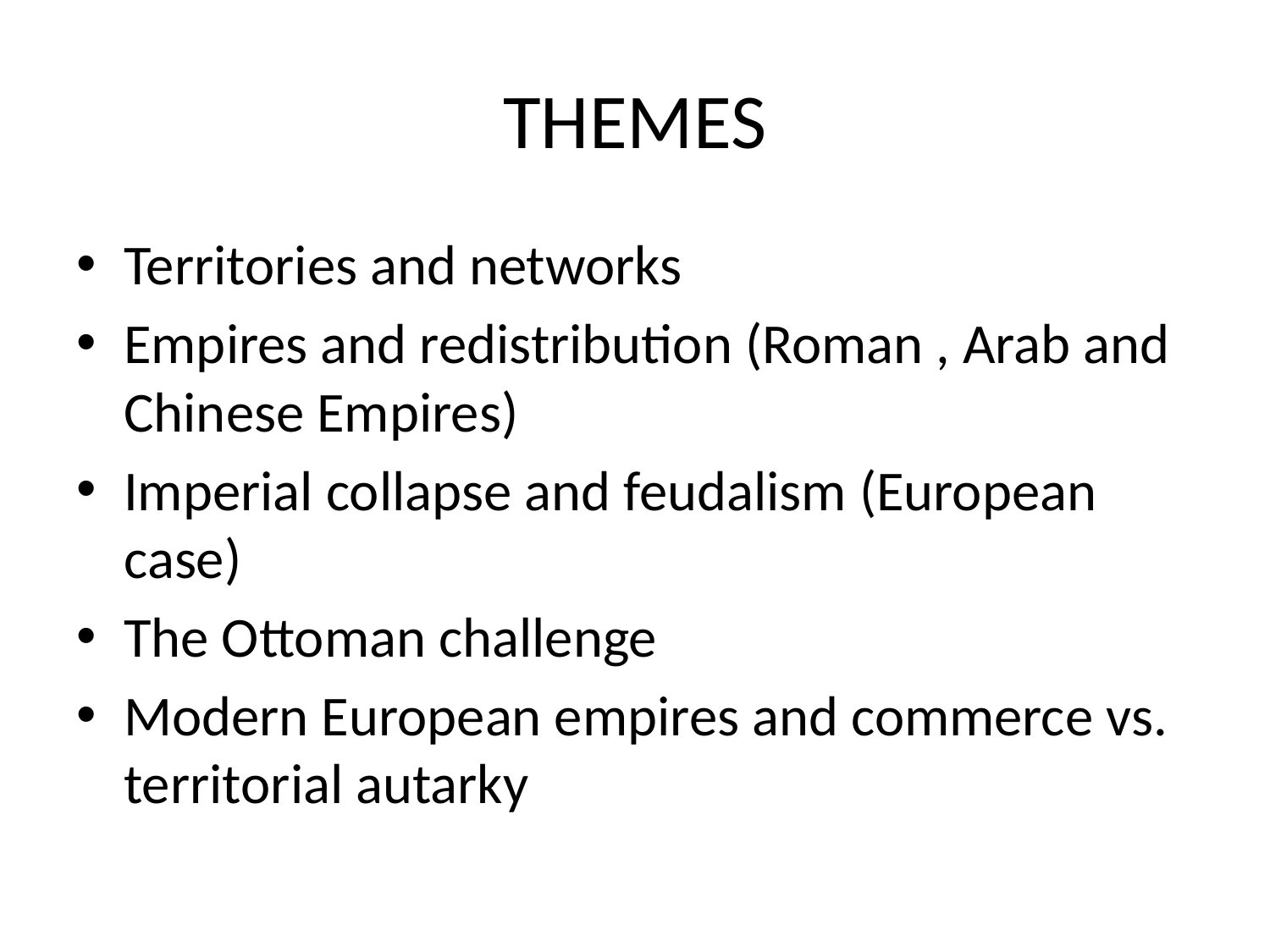

# THEMES
Territories and networks
Empires and redistribution (Roman , Arab and Chinese Empires)
Imperial collapse and feudalism (European case)
The Ottoman challenge
Modern European empires and commerce vs. territorial autarky